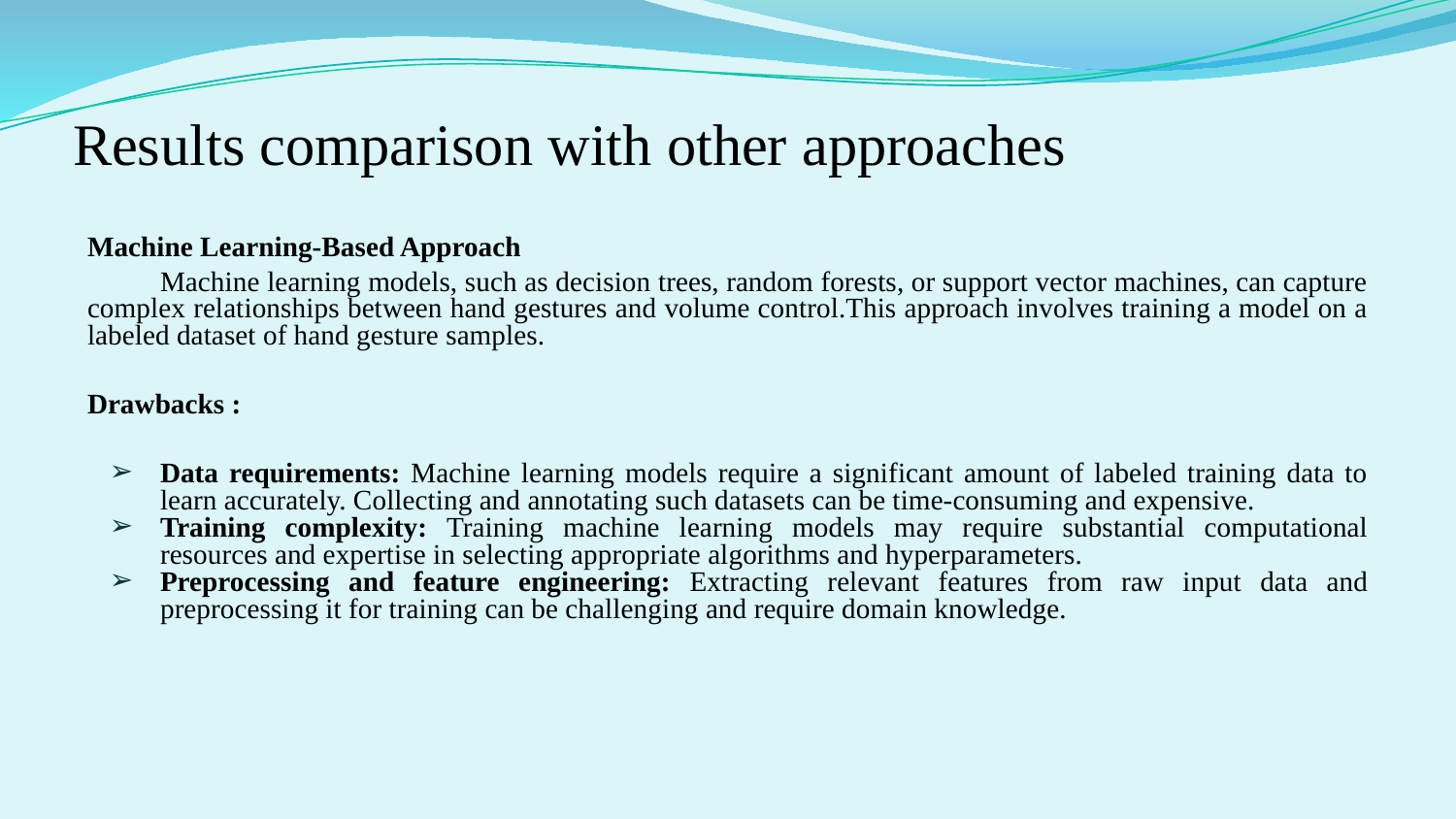

# Results comparison with other approaches
Machine Learning-Based Approach
Machine learning models, such as decision trees, random forests, or support vector machines, can capture complex relationships between hand gestures and volume control.This approach involves training a model on a labeled dataset of hand gesture samples.

Drawbacks :

Data requirements: Machine learning models require a significant amount of labeled training data to learn accurately. Collecting and annotating such datasets can be time-consuming and expensive.
Training complexity: Training machine learning models may require substantial computational resources and expertise in selecting appropriate algorithms and hyperparameters.
Preprocessing and feature engineering: Extracting relevant features from raw input data and preprocessing it for training can be challenging and require domain knowledge.